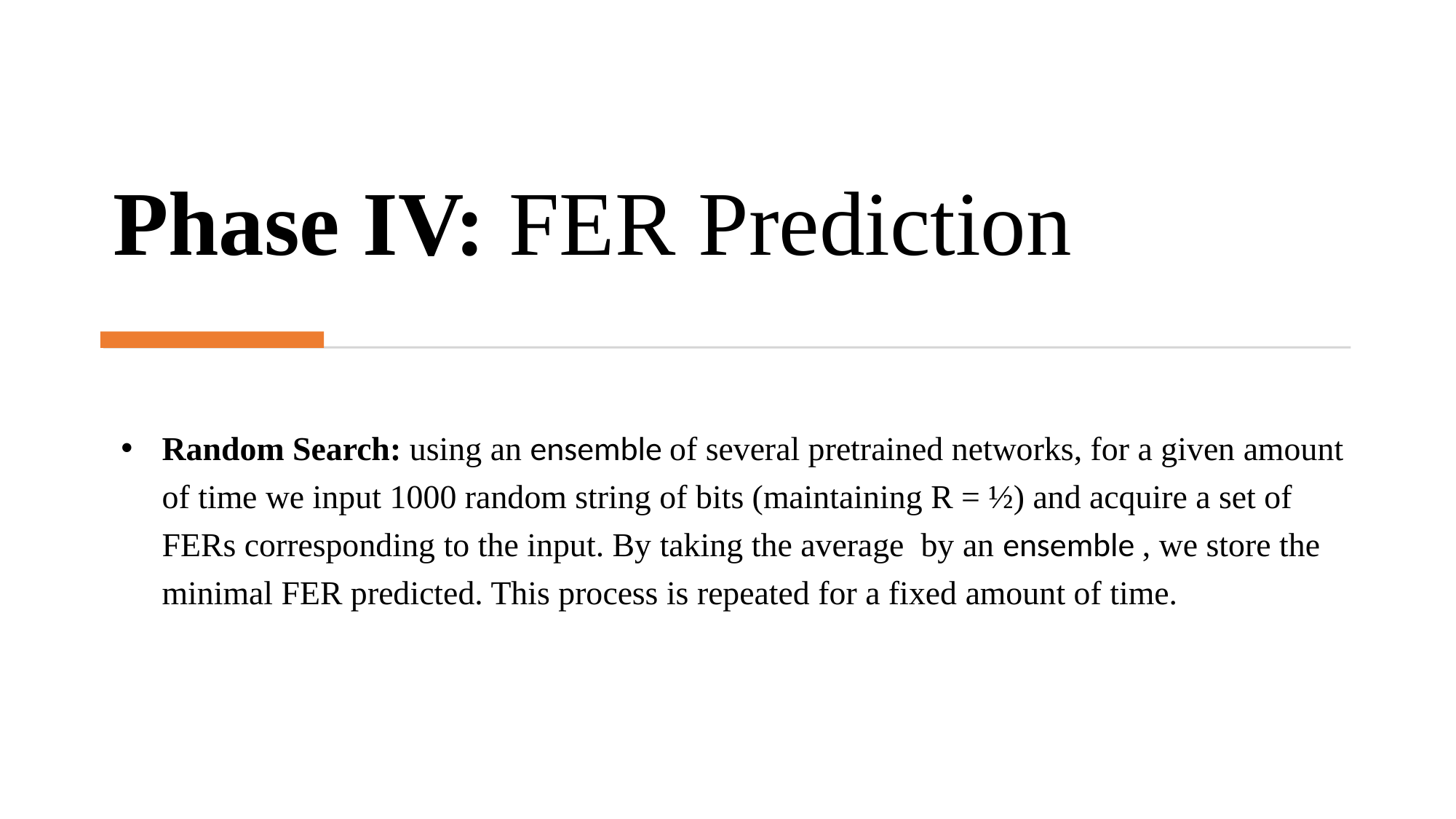

# Phase IV: FER Prediction

Random Search: using an ensemble of several pretrained networks, for a given amount of time we input 1000 random string of bits (maintaining R = ½) and acquire a set of FERs corresponding to the input. By taking the average  by an ensemble , we store the minimal FER predicted. This process is repeated for a fixed amount of time.

30